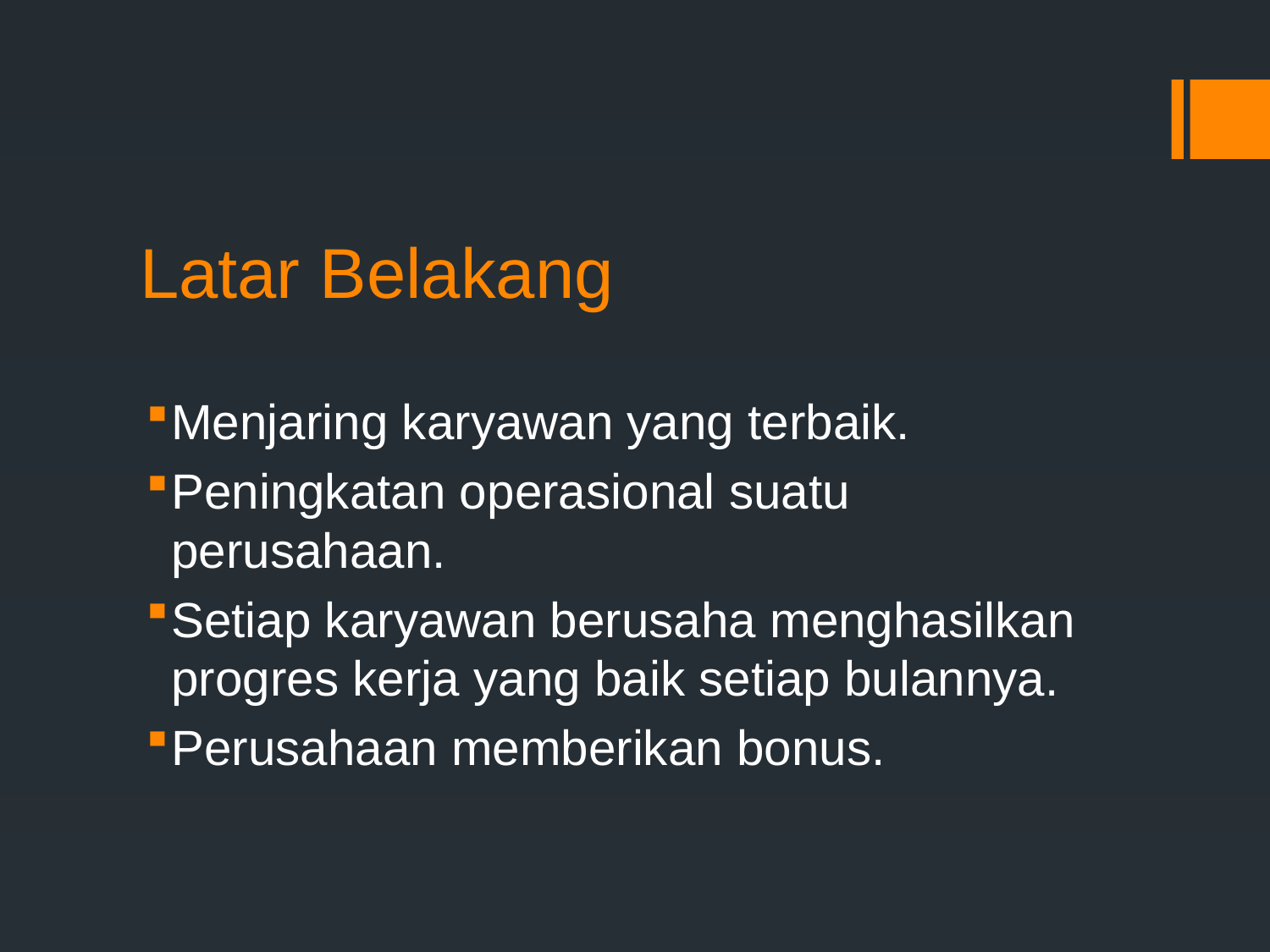

# Latar Belakang
Menjaring karyawan yang terbaik.
Peningkatan operasional suatu perusahaan.
Setiap karyawan berusaha menghasilkan progres kerja yang baik setiap bulannya.
Perusahaan memberikan bonus.